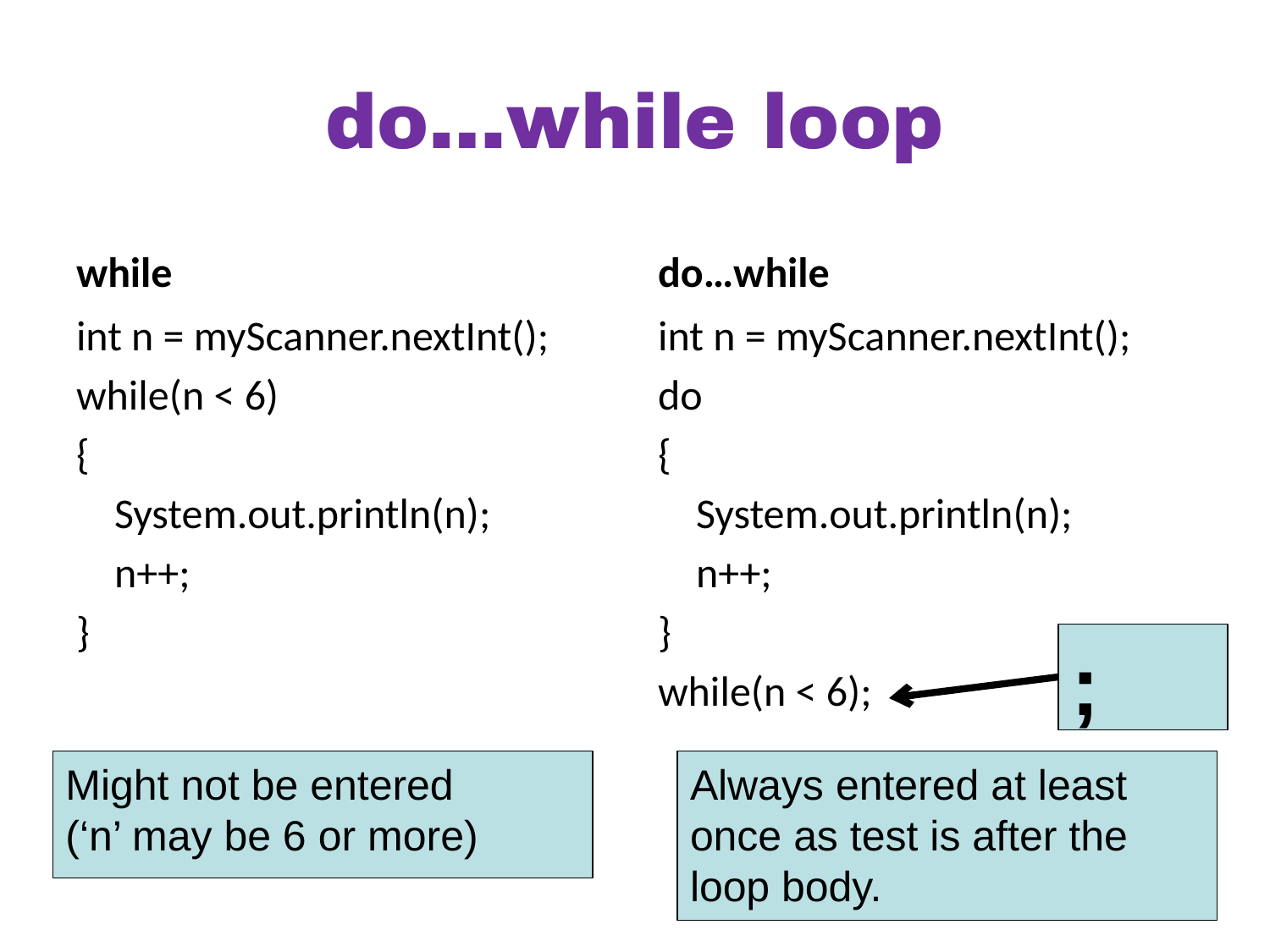

# do…while loop
while
do…while
int n = myScanner.nextInt();
while(n < 6)
{
    System.out.println(n);
    n++;
}
int n = myScanner.nextInt();
do
{
    System.out.println(n);
    n++;
}
while(n < 6);

;
Might not be entered
(‘n’ may be 6 or more)
Always entered at least once as test is after the loop body.
48